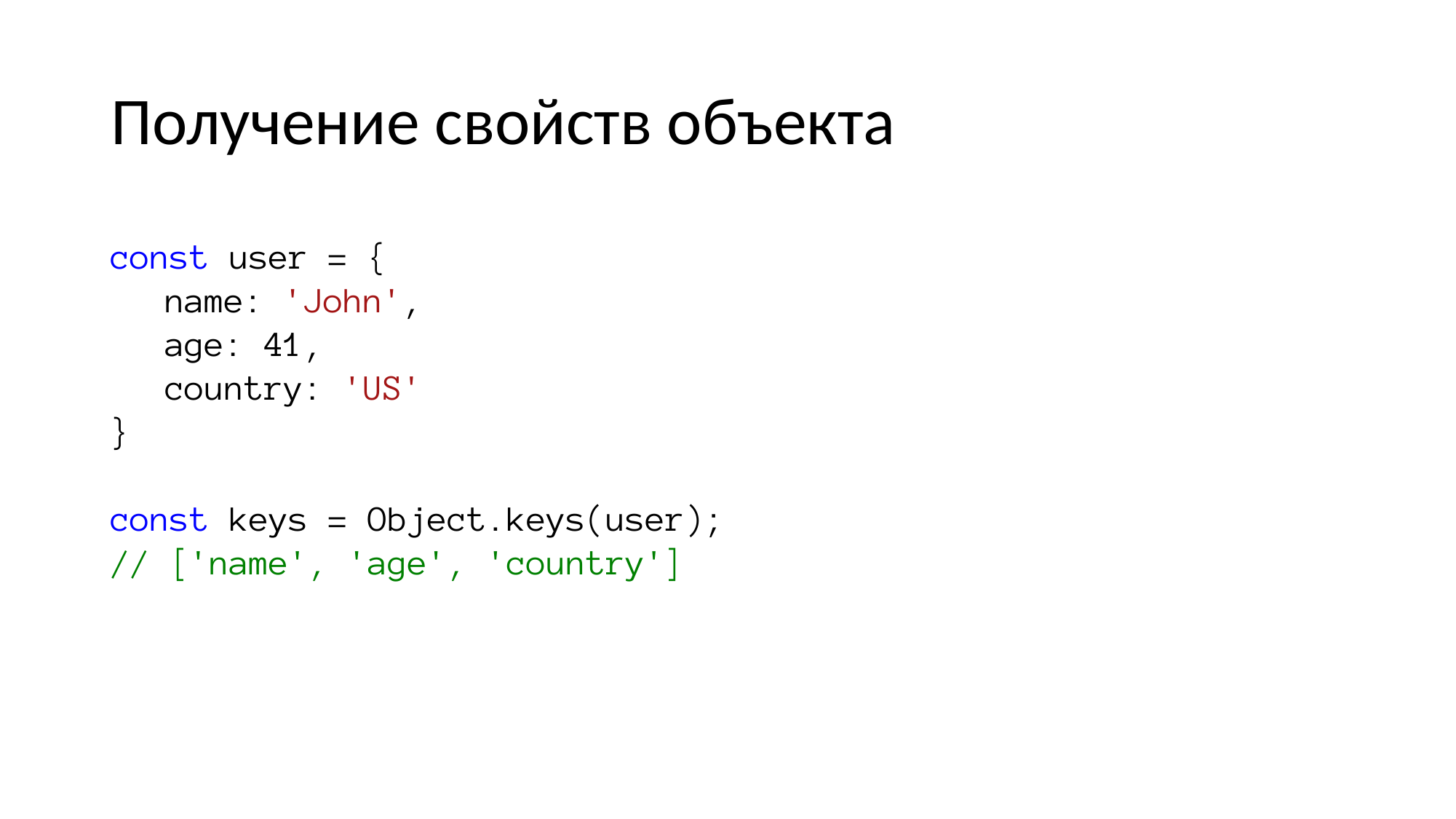

# Получение свойств объекта
const user = {
name: 'John',
age: 41,
country: 'US'
}

const keys = Object.keys(user);
// ['name', 'age', 'country']